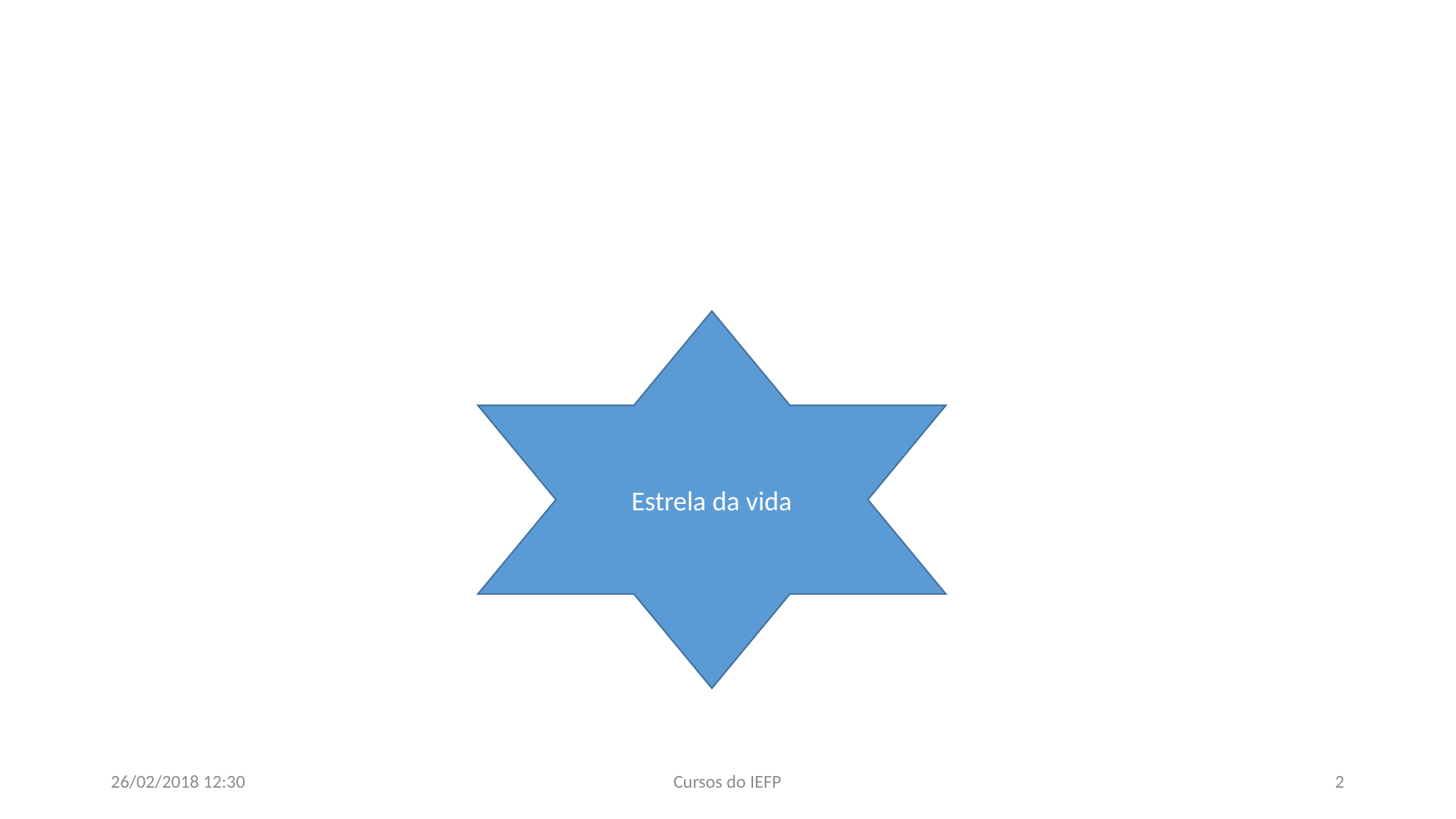

#

Estrela da vida
26/02/2018 12:30
Cursos do IEFP
2